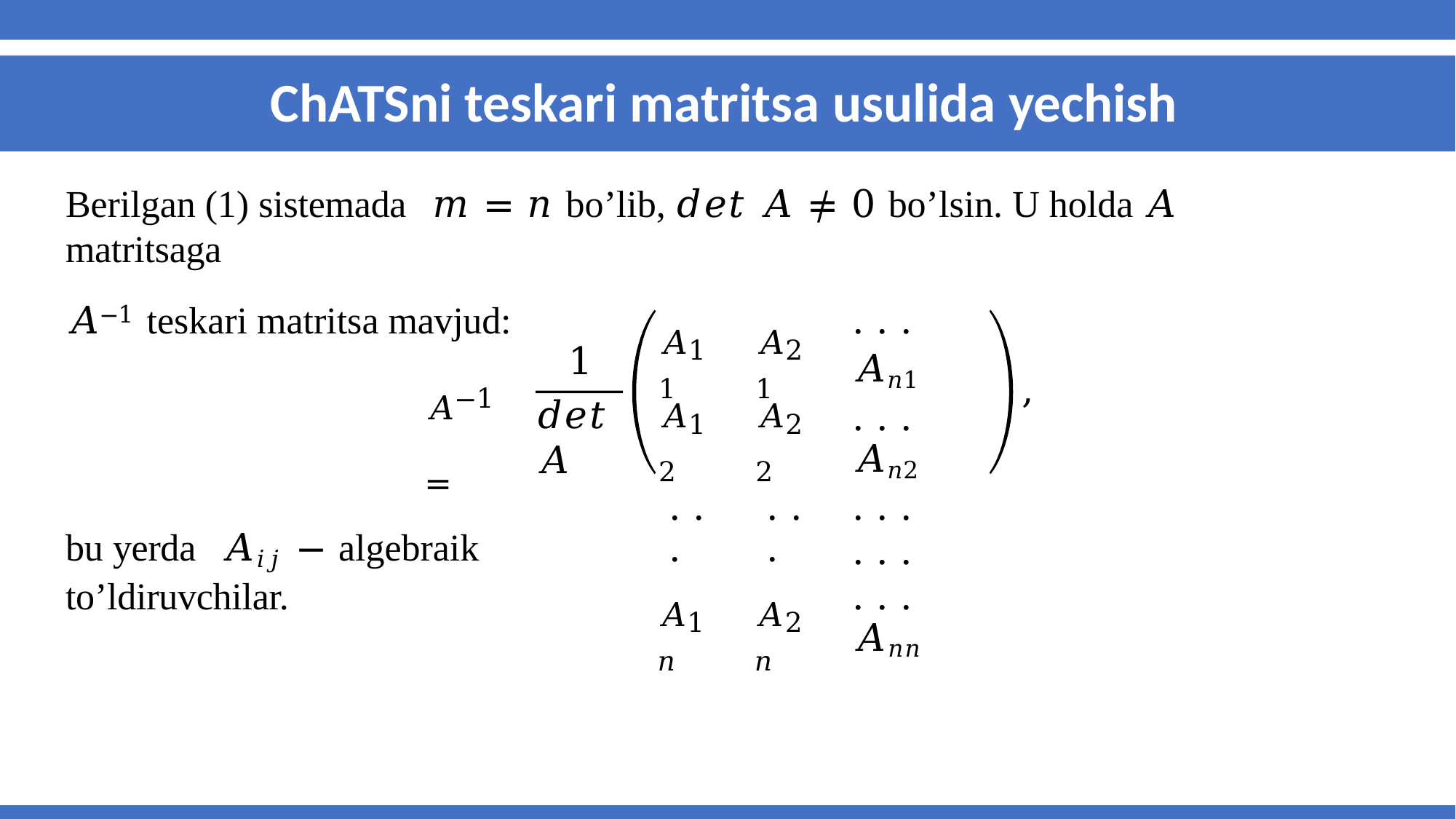

# ChATSni teskari matritsa usulida yechish
Berilgan (1) sistemada	𝑚 = 𝑛 bo’lib, 𝑑𝑒𝑡 𝐴 ≠ 0 bo’lsin. U holda 𝐴 matritsaga
𝐴−1 teskari matritsa mavjud:
. . .	𝐴𝑛1
. . .	𝐴𝑛2
. . .	. . .
. . .	𝐴𝑛𝑛
𝐴11
𝐴12
. . .
𝐴1𝑛
𝐴21
𝐴22
. . .
𝐴2𝑛

1
𝐴−1 =
,
𝑑𝑒𝑡 𝐴

bu yerda	𝐴𝑖𝑗 − algebraik to’ldiruvchilar.